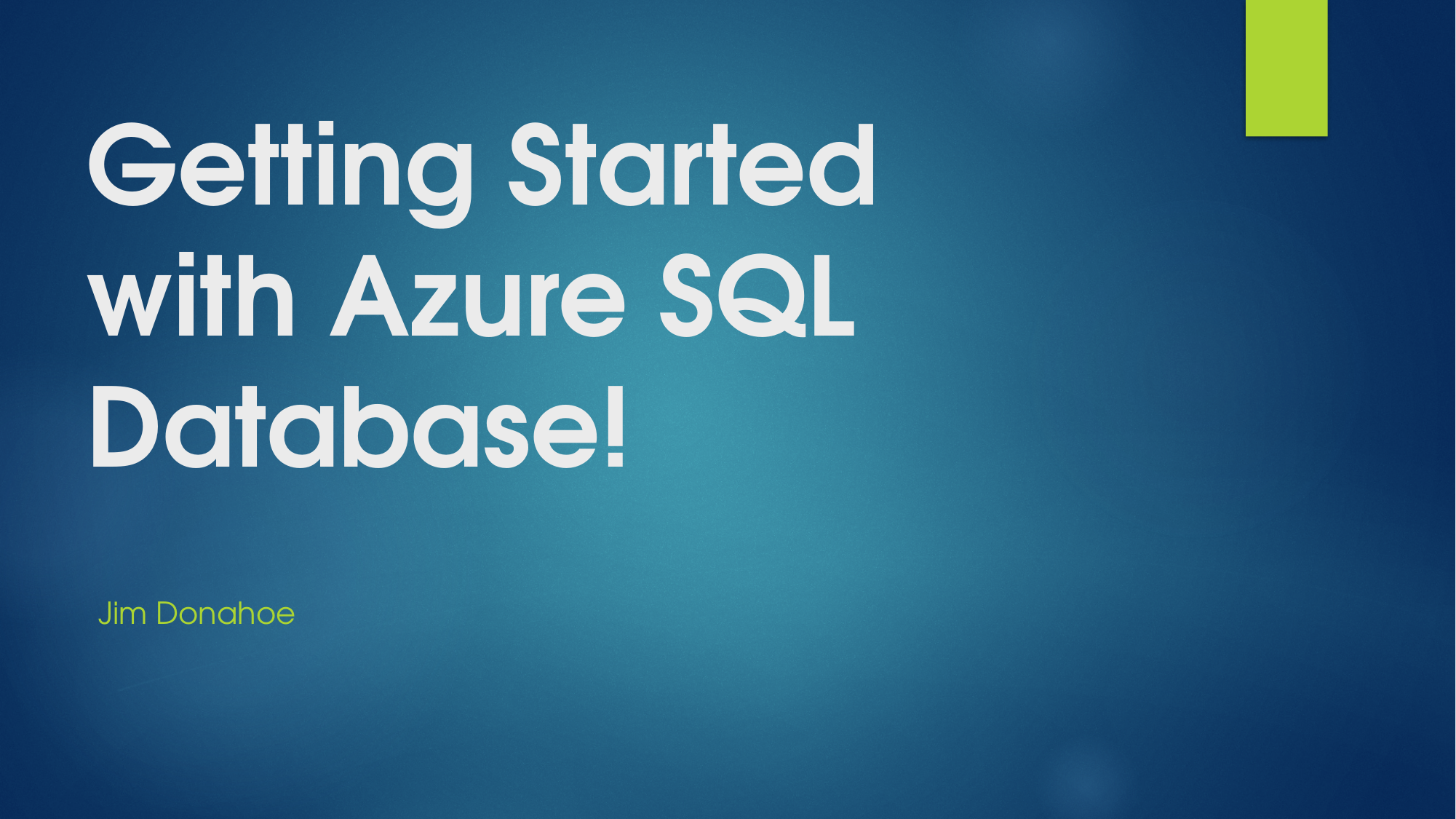

# Getting Started with Azure SQL Database!
Jim Donahoe